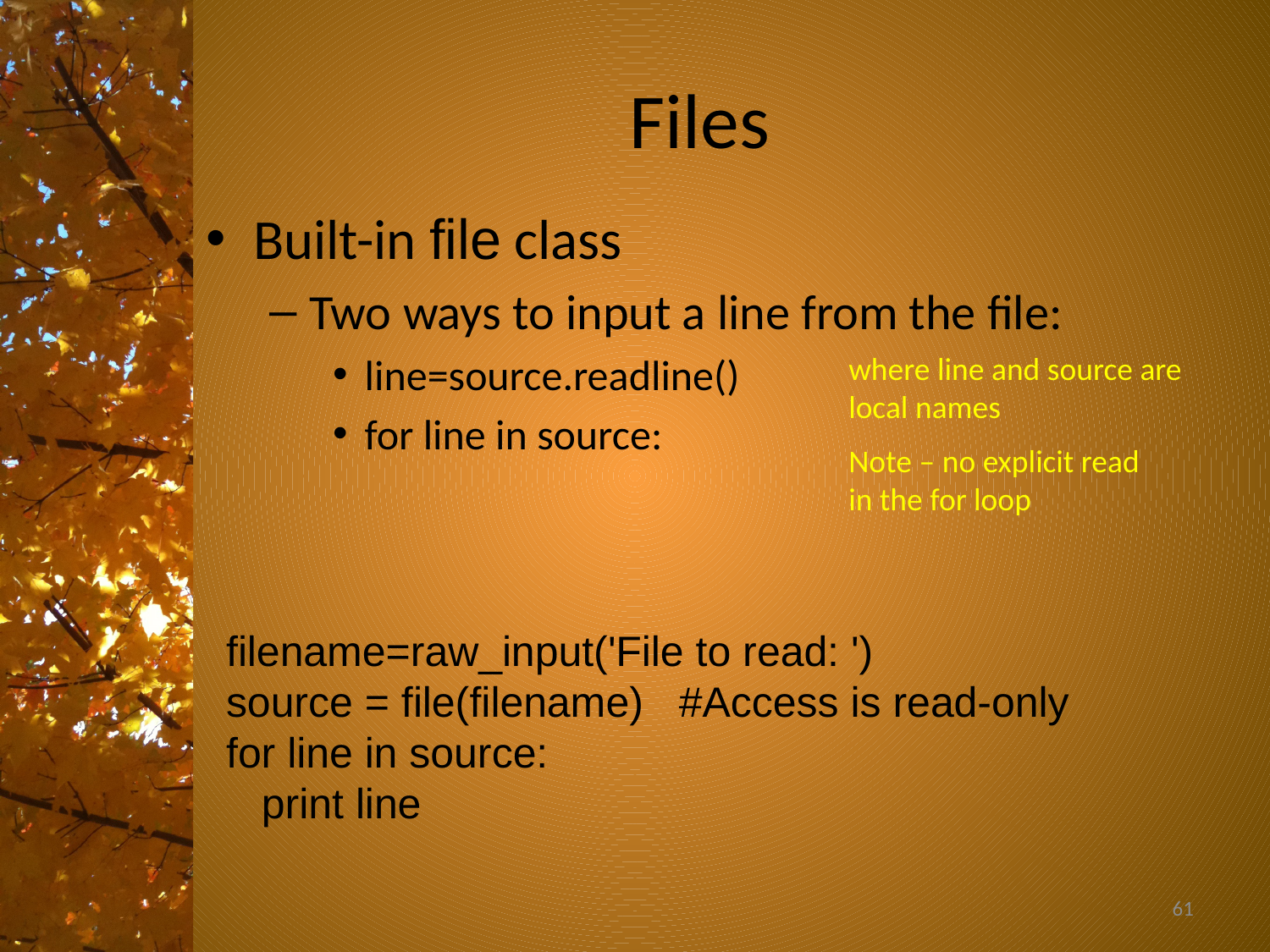

# Files
Built-in file class
Two ways to input a line from the file:
line=source.readline()
for line in source:
where line and source are local names
Note – no explicit read  in the for loop
filename=raw_input('File to read: ')
source = file(filename)   #Access is read-only
for line in source:
   print line

61